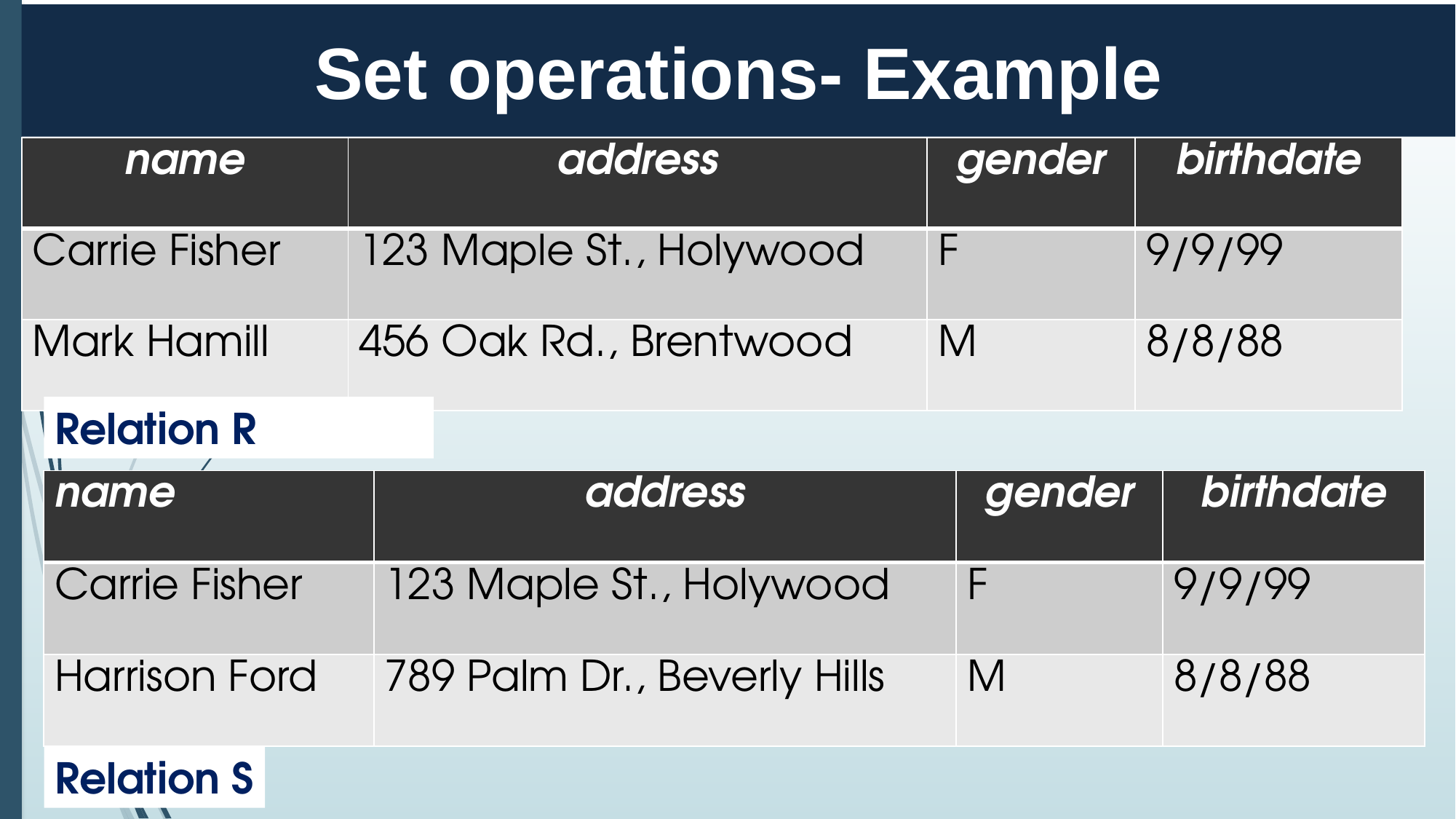

Set operations- Example
| name | address | gender | birthdate |
| --- | --- | --- | --- |
| Carrie Fisher | 123 Maple St., Holywood | F | 9/9/99 |
| Mark Hamill | 456 Oak Rd., Brentwood | M | 8/8/88 |
Relation R
| name | address | gender | birthdate |
| --- | --- | --- | --- |
| Carrie Fisher | 123 Maple St., Holywood | F | 9/9/99 |
| Harrison Ford | 789 Palm Dr., Beverly Hills | M | 8/8/88 |
Relation S